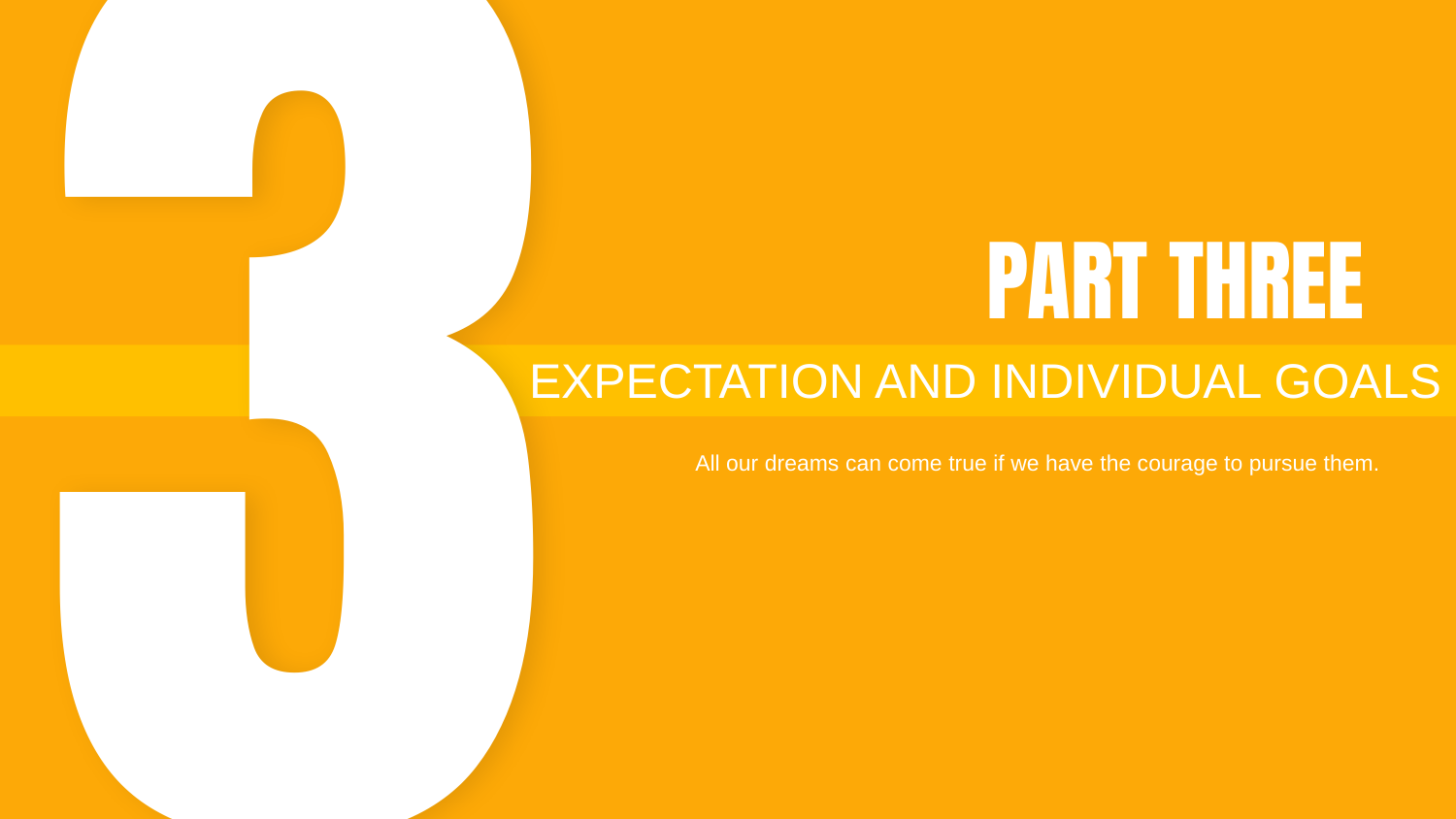

3
PART THREE
EXPECTATION AND INDIVIDUAL GOALS

All our dreams can come true if we have the courage to pursue them.